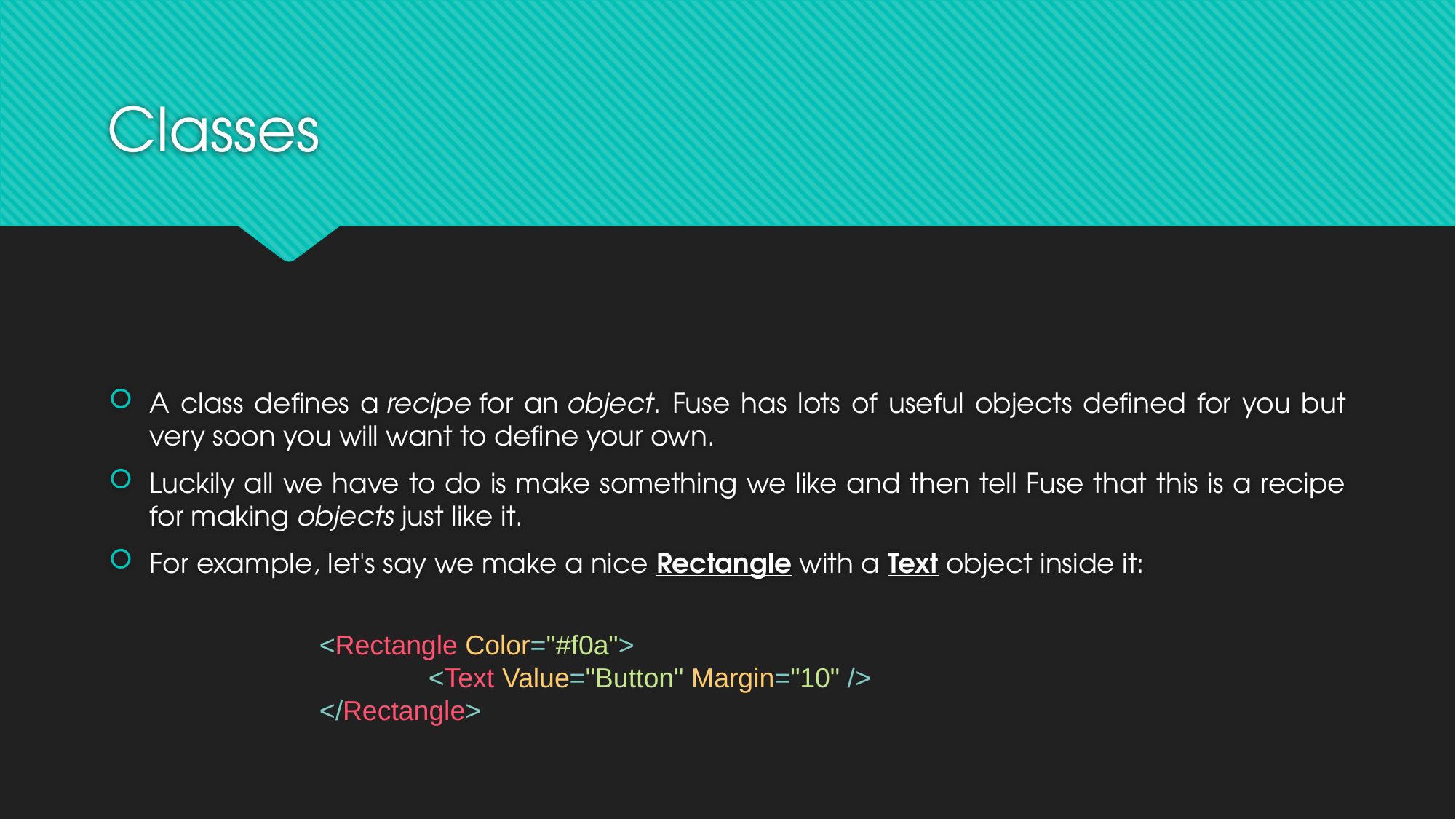

# Classes
A class defines a recipe for an object. Fuse has lots of useful objects defined for you but very soon you will want to define your own.
Luckily all we have to do is make something we like and then tell Fuse that this is a recipe for making objects just like it.
For example, let's say we make a nice Rectangle with a Text object inside it:
<Rectangle Color="#f0a">
	<Text Value="Button" Margin="10" />
</Rectangle>